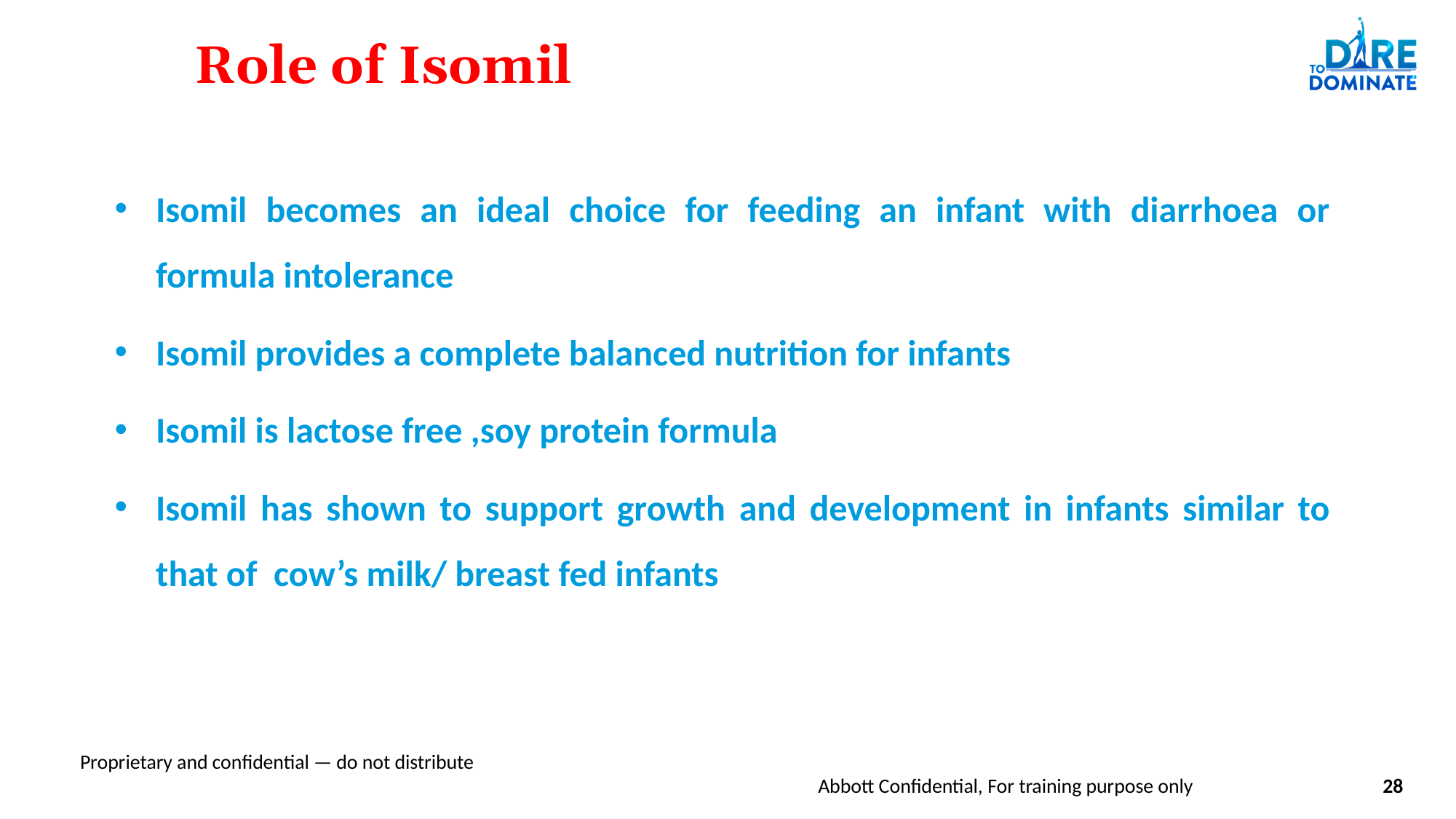

Role of Isomil
Isomil becomes an ideal choice for feeding an infant with diarrhoea or formula intolerance
Isomil provides a complete balanced nutrition for infants
Isomil is lactose free ,soy protein formula
Isomil has shown to support growth and development in infants similar to that of  cow’s milk/ breast fed infants

Abbott Confidential, For training purpose only
28